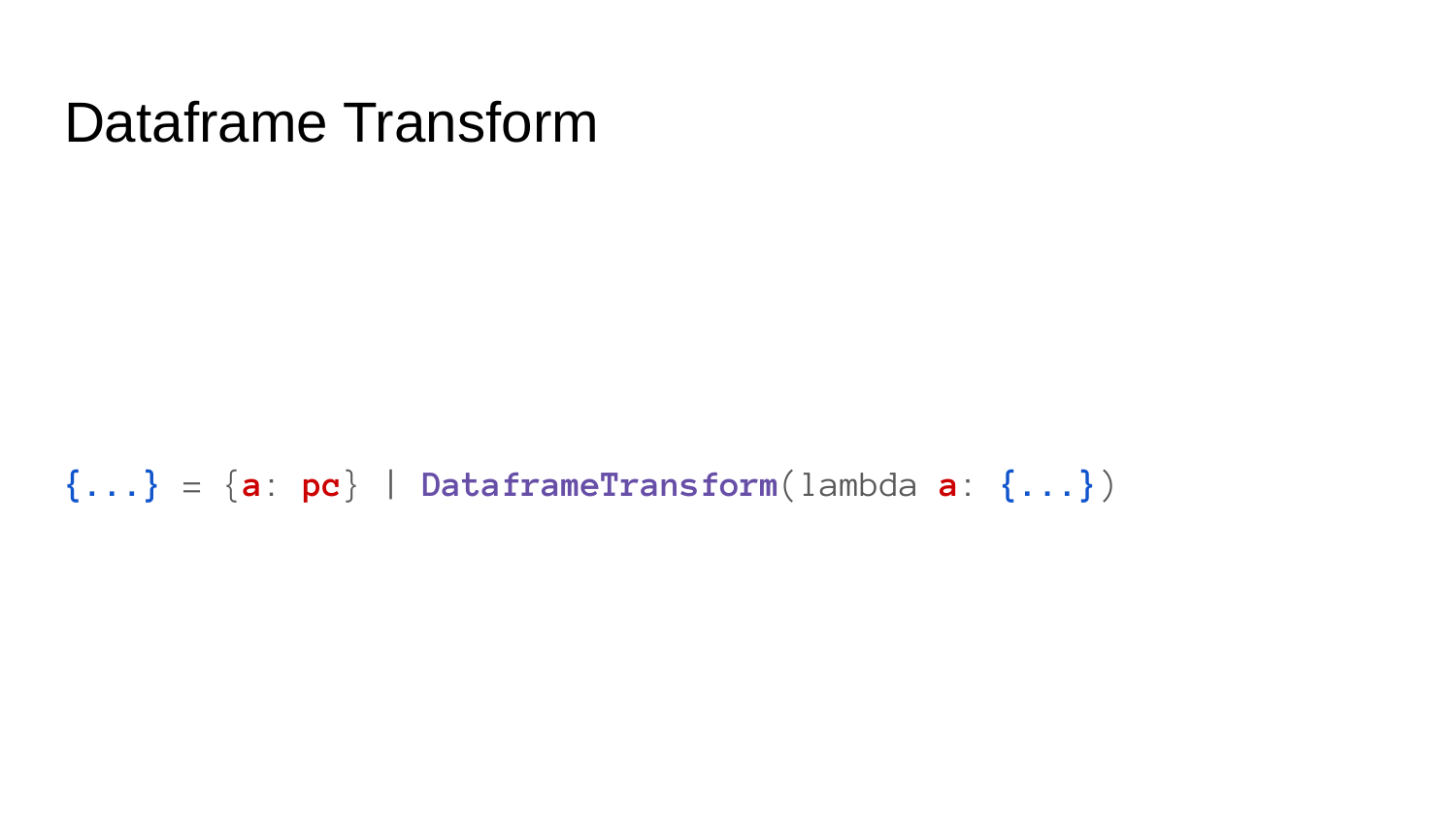

# Dataframe Transform

{...} = {a: pc} | DataframeTransform(lambda a: {...})